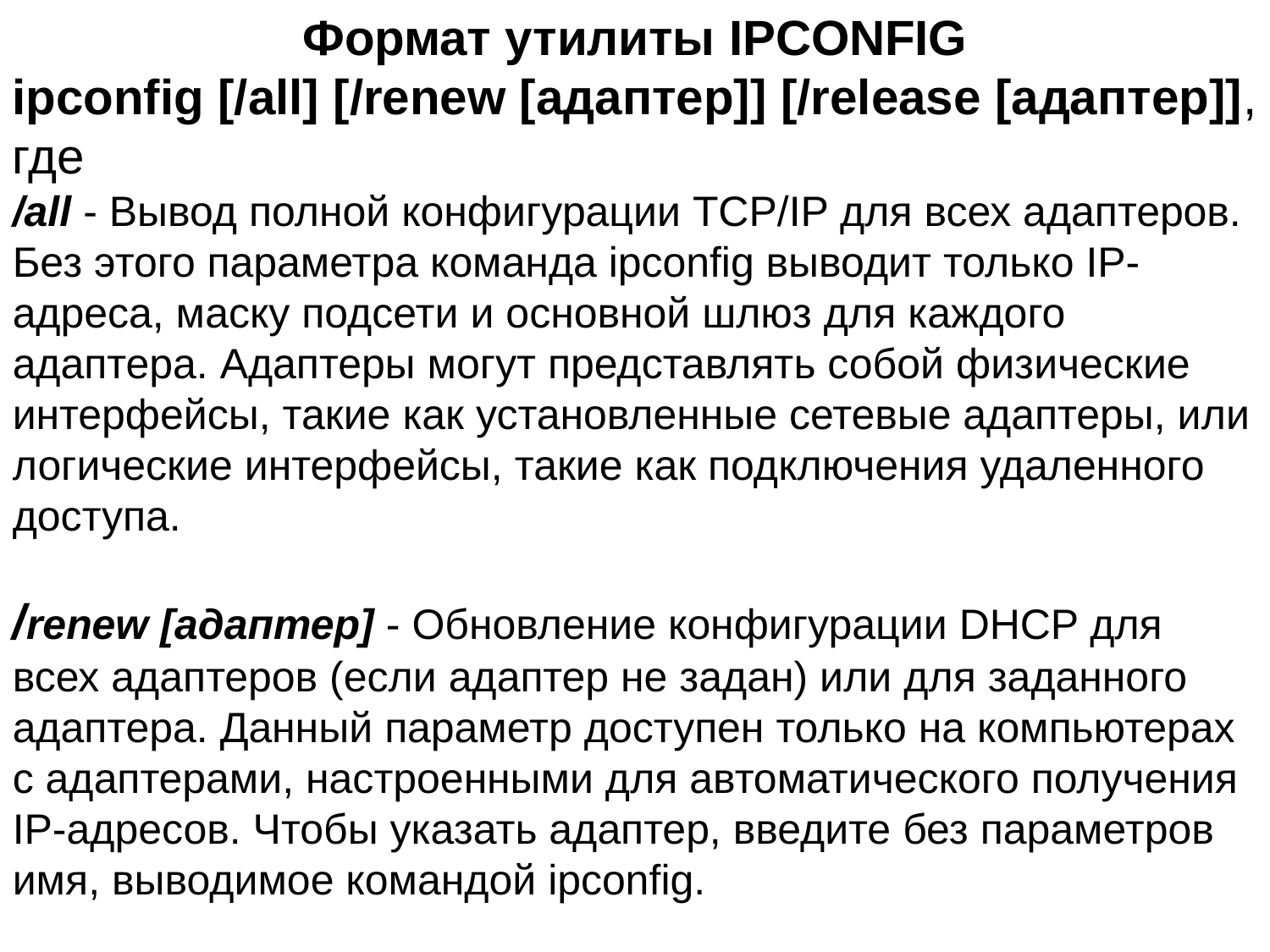

Формат утилиты IPCONFIG
ipconfig [/all] [/renew [адаптер]] [/release [адаптер]], где
/all - Вывод полной конфигурации TCP/IP для всех адаптеров. Без этого параметра команда ipconfig выводит только IP-адреса, маску подсети и основной шлюз для каждого адаптера. Адаптеры могут представлять собой физические интерфейсы, такие как установленные сетевые адаптеры, или логические интерфейсы, такие как подключения удаленного доступа.

/renew [адаптер] - Обновление конфигурации DHCP для всех адаптеров (если адаптер не задан) или для заданного адаптера. Данный параметр доступен только на компьютерах с адаптерами, настроенными для автоматического получения IP-адресов. Чтобы указать адаптер, введите без параметров имя, выводимое командой ipconfig.